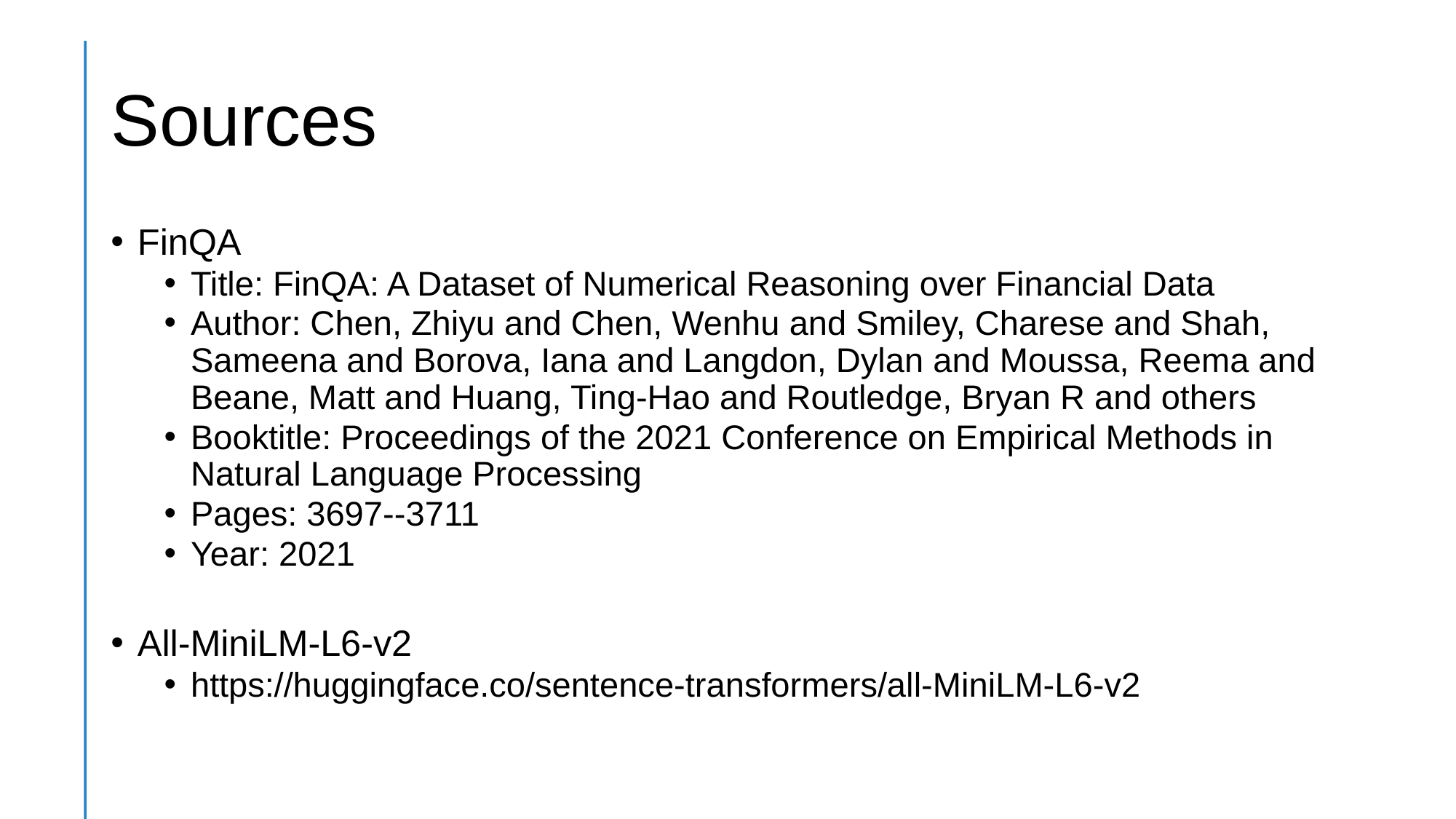

# Sources
FinQA
Title: FinQA: A Dataset of Numerical Reasoning over Financial Data
Author: Chen, Zhiyu and Chen, Wenhu and Smiley, Charese and Shah, Sameena and Borova, Iana and Langdon, Dylan and Moussa, Reema and Beane, Matt and Huang, Ting-Hao and Routledge, Bryan R and others
Booktitle: Proceedings of the 2021 Conference on Empirical Methods in Natural Language Processing
Pages: 3697--3711
Year: 2021

All-MiniLM-L6-v2
https://huggingface.co/sentence-transformers/all-MiniLM-L6-v2